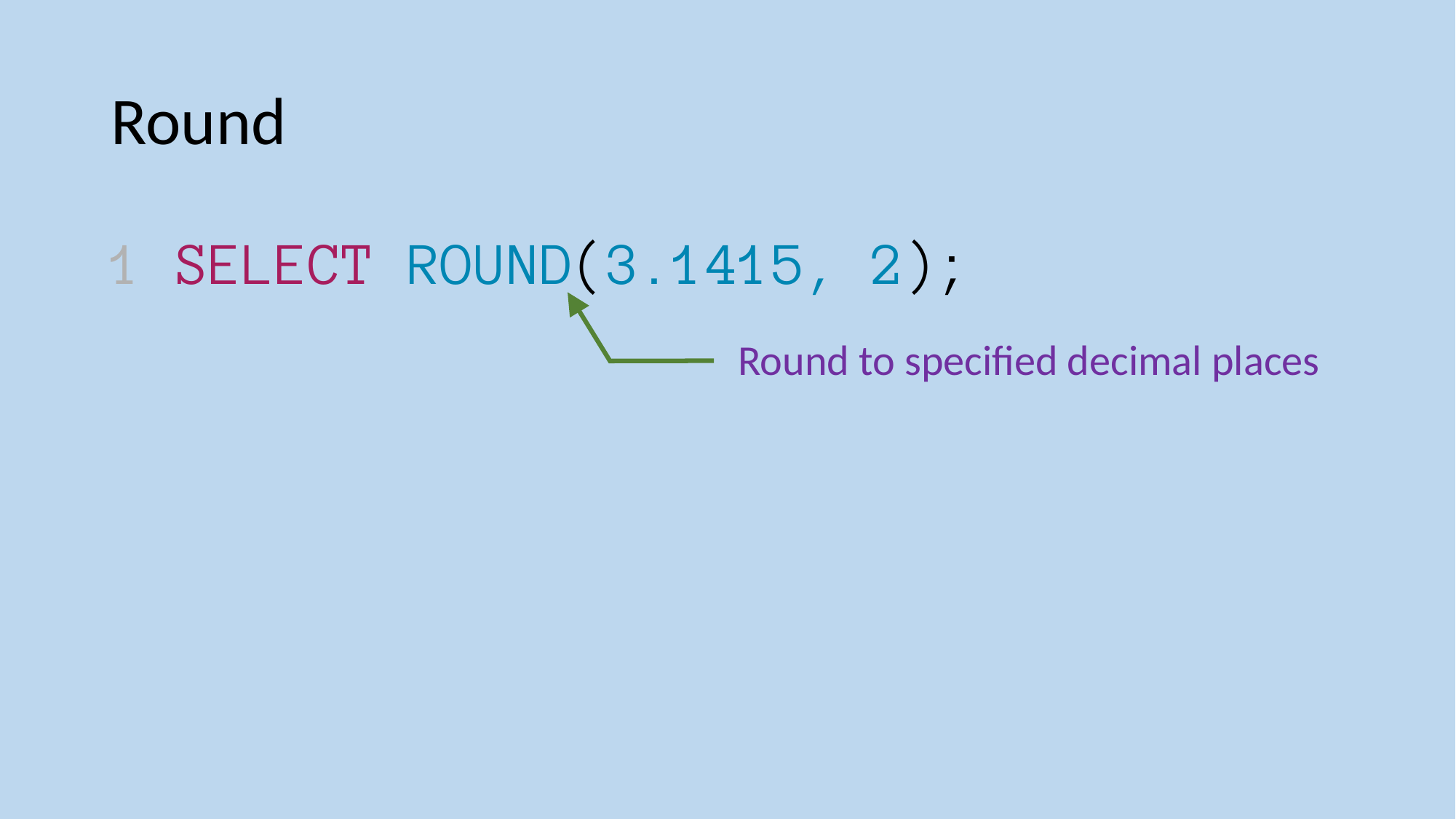

# Round
1 SELECT ROUND(3.1415, 2);
Round to specified decimal places